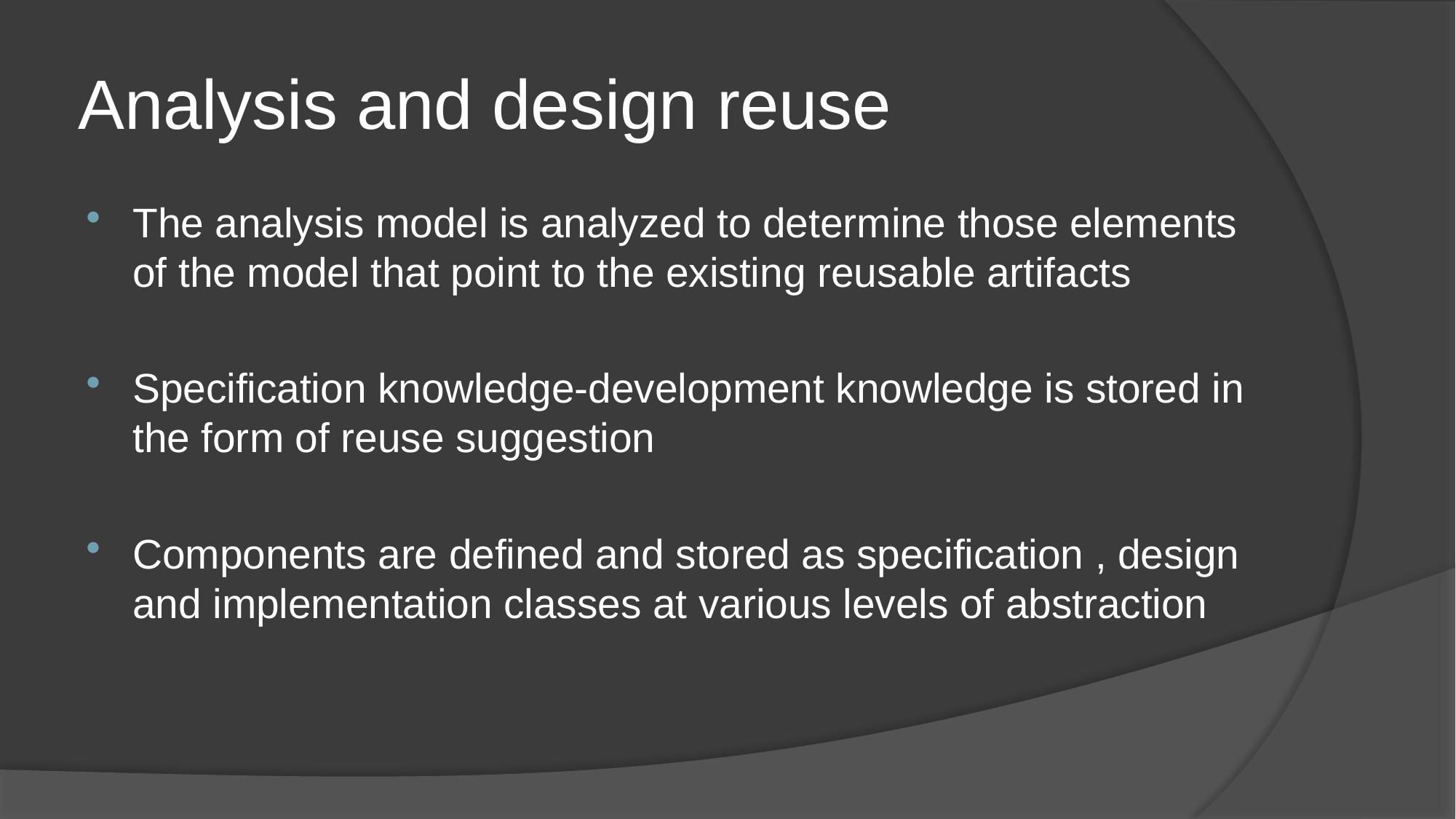

# Analysis and design reuse
The analysis model is analyzed to determine those elements of the model that point to the existing reusable artifacts

Specification knowledge-development knowledge is stored in the form of reuse suggestion

Components are defined and stored as specification , design and implementation classes at various levels of abstraction